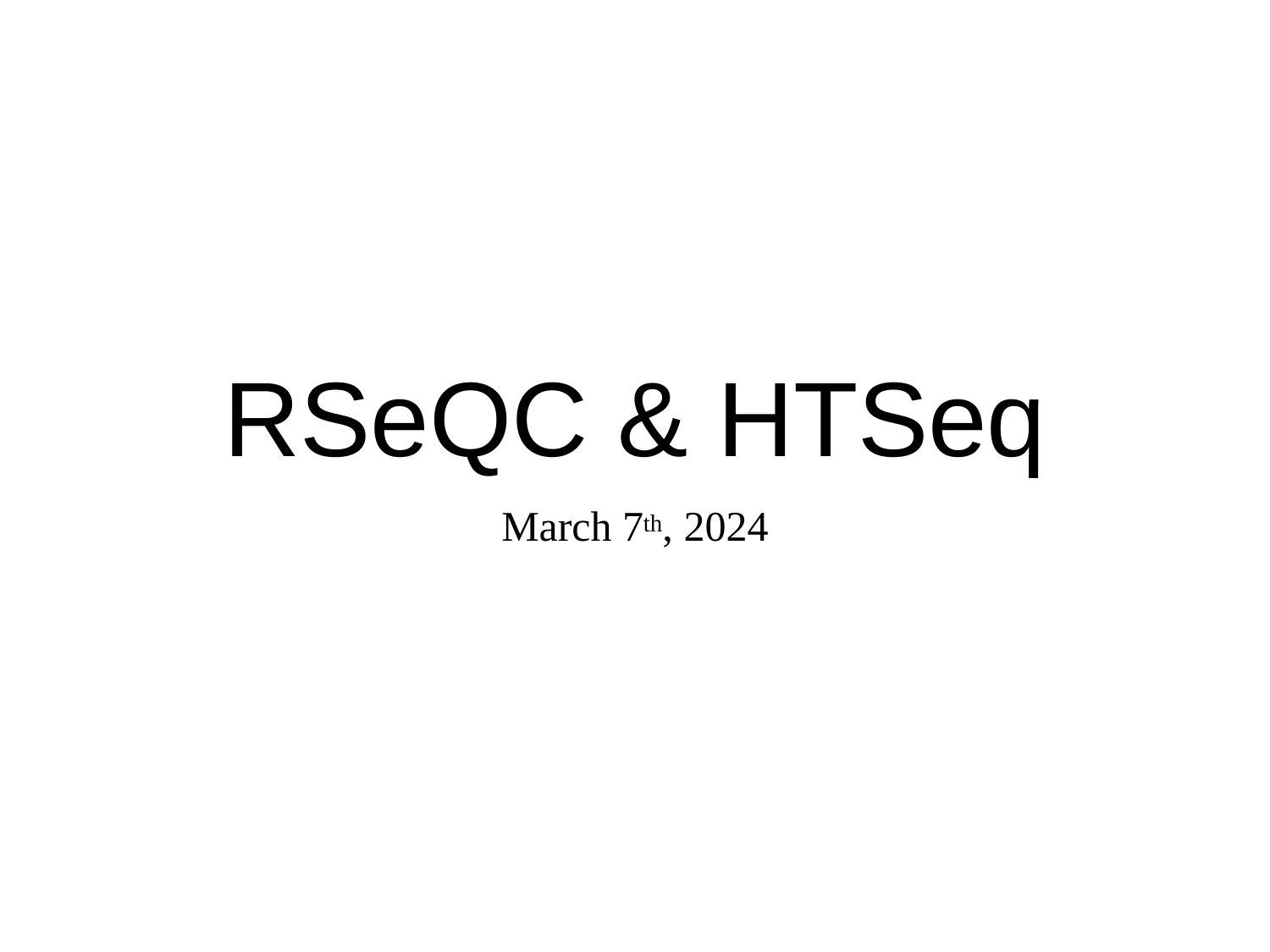

# RSeQC & HTSeq
March 7th, 2024